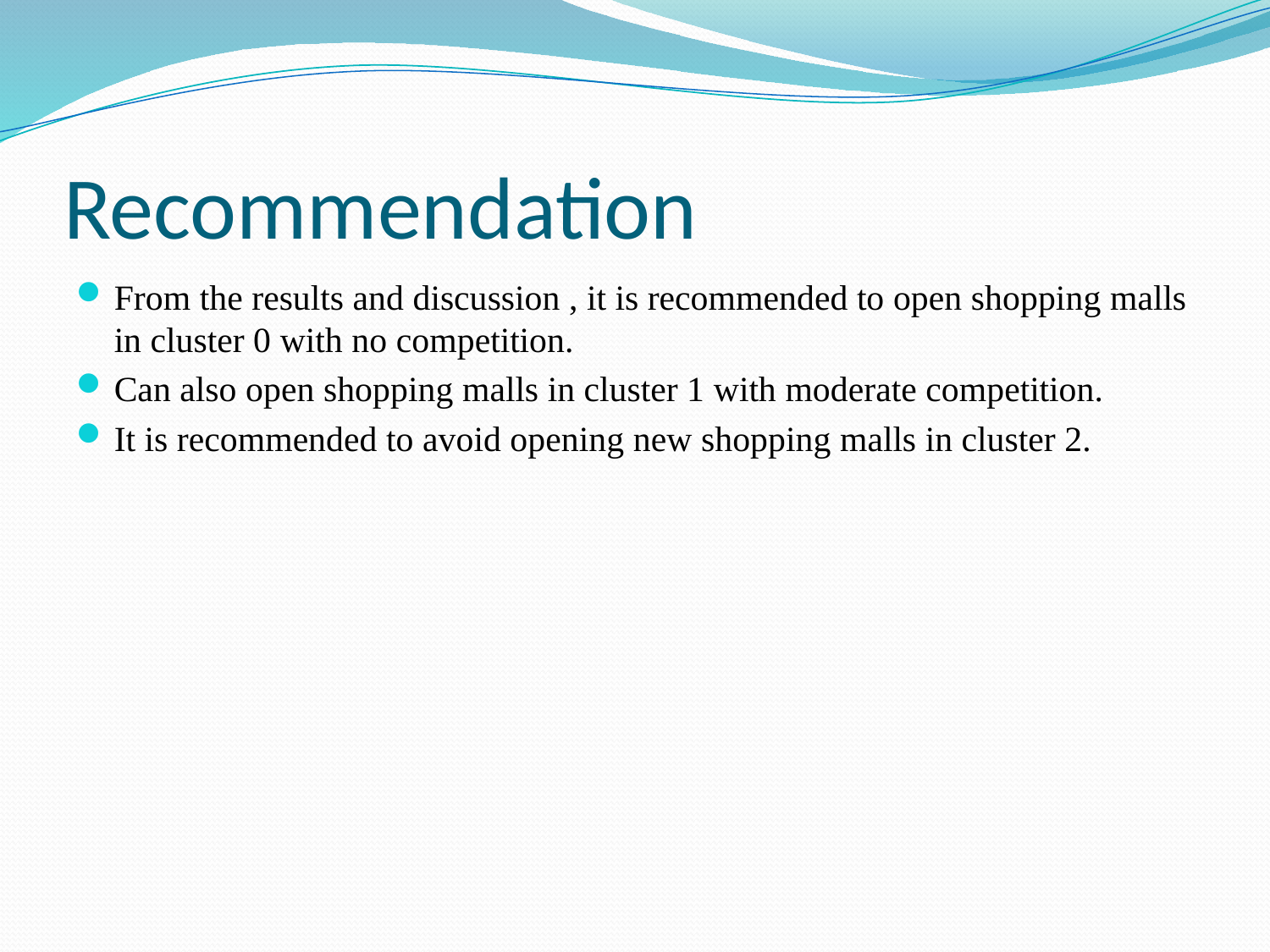

# Recommendation
From the results and discussion , it is recommended to open shopping malls in cluster 0 with no competition.
Can also open shopping malls in cluster 1 with moderate competition.
It is recommended to avoid opening new shopping malls in cluster 2.